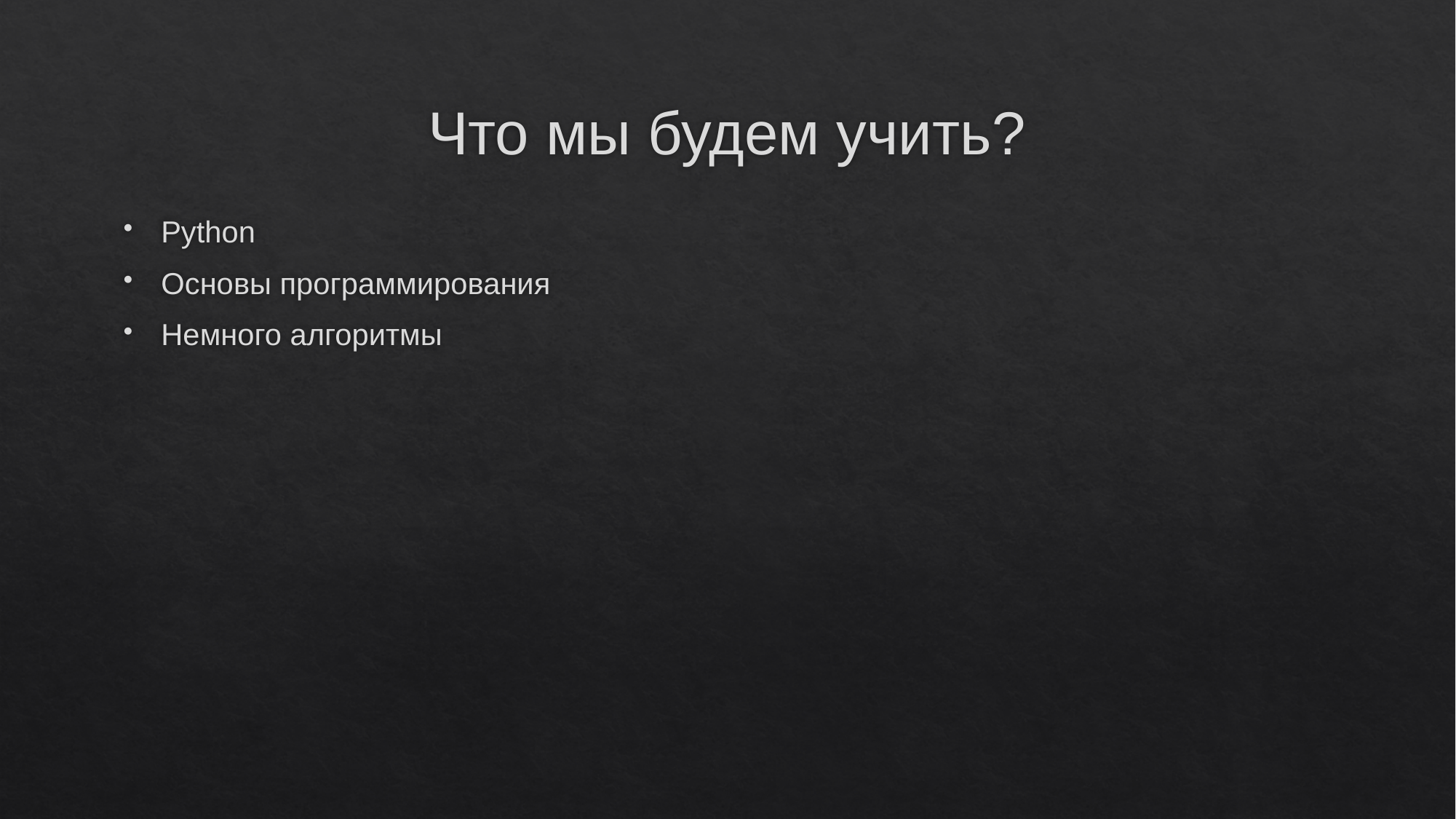

# Что мы будем учить?
Python
Основы программирования
Немного алгоритмы